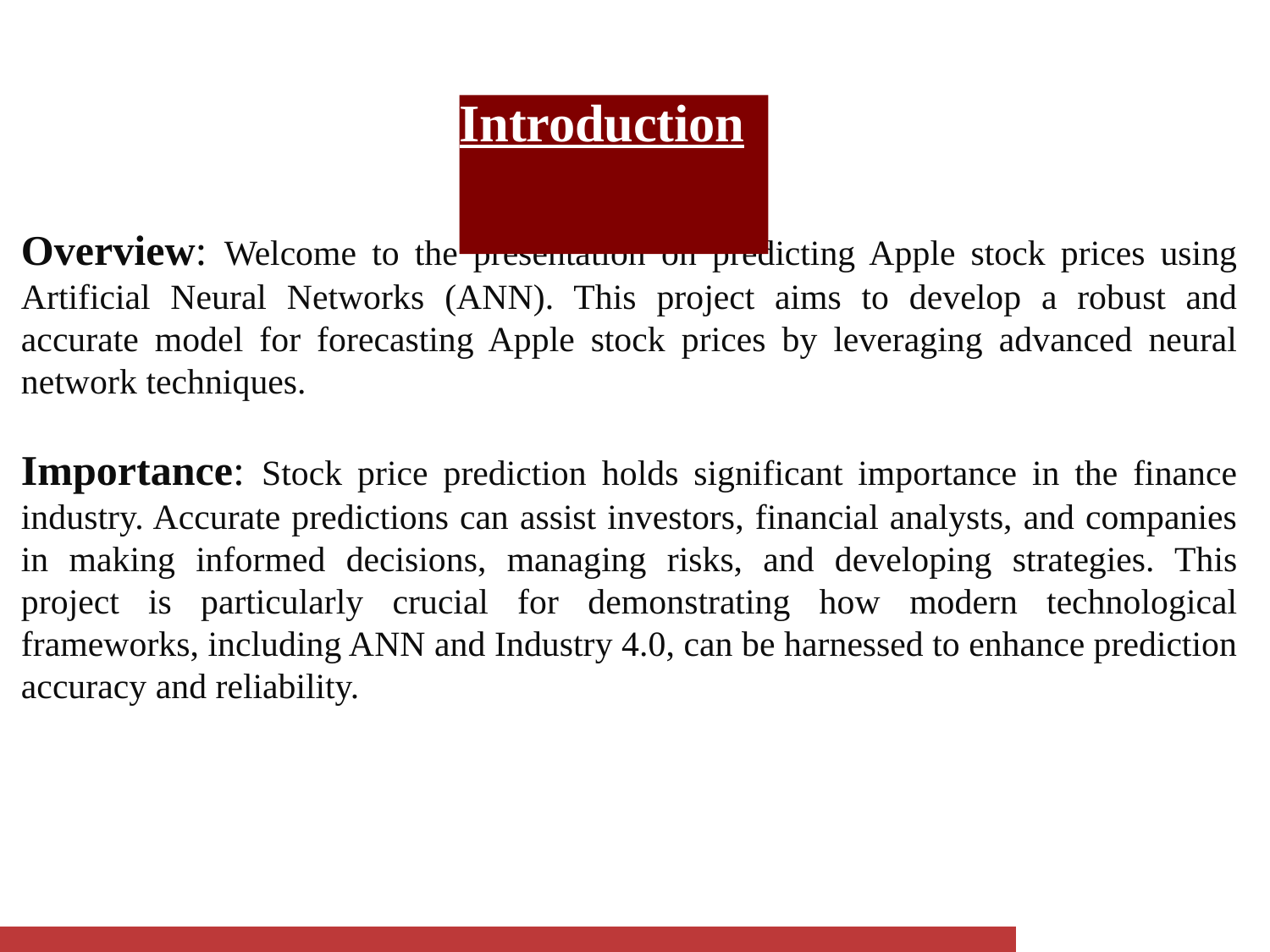

# Introduction
Overview: Welcome to the presentation on predicting Apple stock prices using Artificial Neural Networks (ANN). This project aims to develop a robust and accurate model for forecasting Apple stock prices by leveraging advanced neural network techniques.

Importance: Stock price prediction holds significant importance in the finance industry. Accurate predictions can assist investors, financial analysts, and companies in making informed decisions, managing risks, and developing strategies. This project is particularly crucial for demonstrating how modern technological frameworks, including ANN and Industry 4.0, can be harnessed to enhance prediction accuracy and reliability.